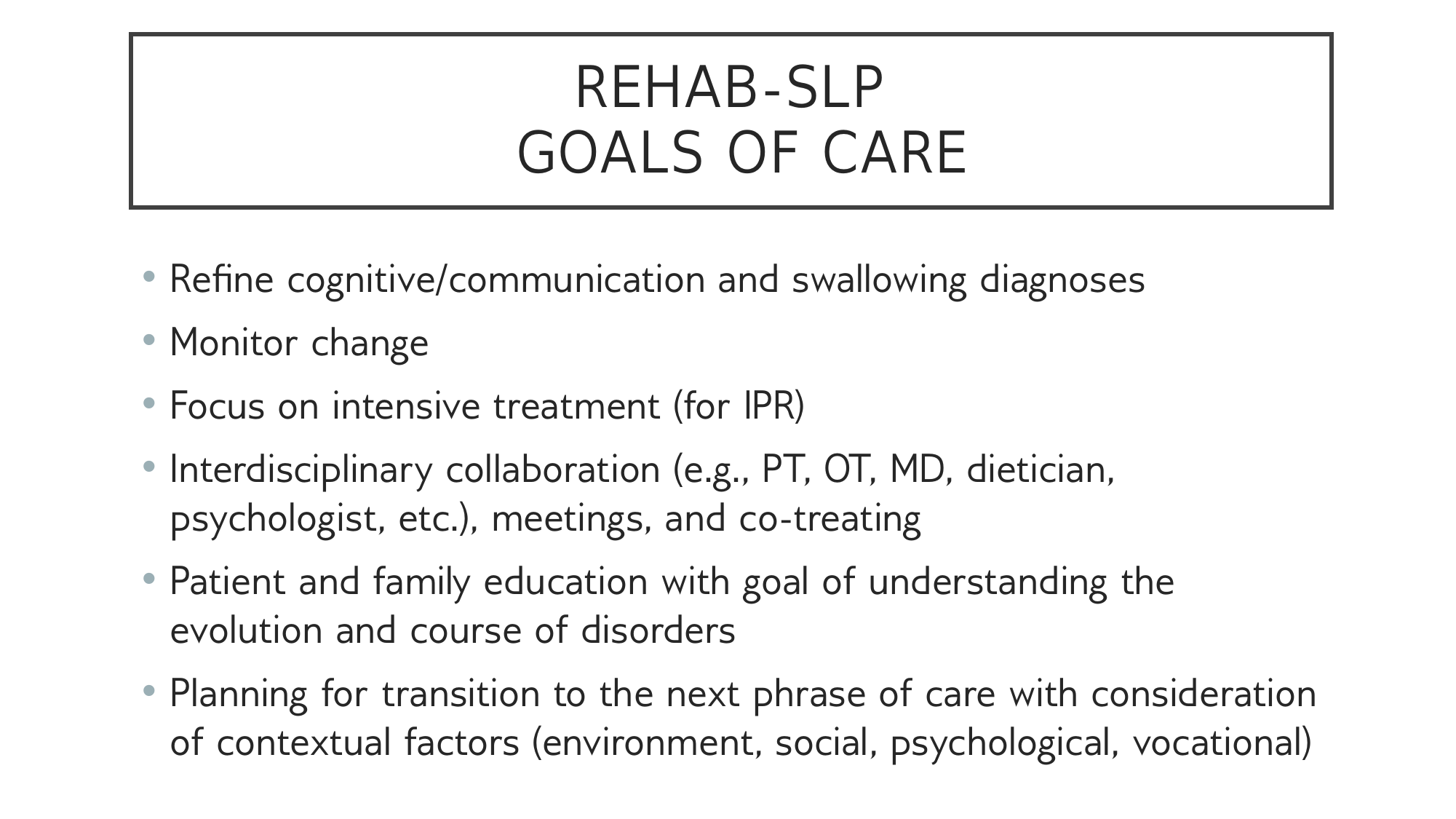

# Rehab-SLP Goals of Care
Refine cognitive/communication and swallowing diagnoses
Monitor change
Focus on intensive treatment (for IPR)
Interdisciplinary collaboration (e.g., PT, OT, MD, dietician, psychologist, etc.), meetings, and co-treating
Patient and family education with goal of understanding the evolution and course of disorders
Planning for transition to the next phrase of care with consideration of contextual factors (environment, social, psychological, vocational)